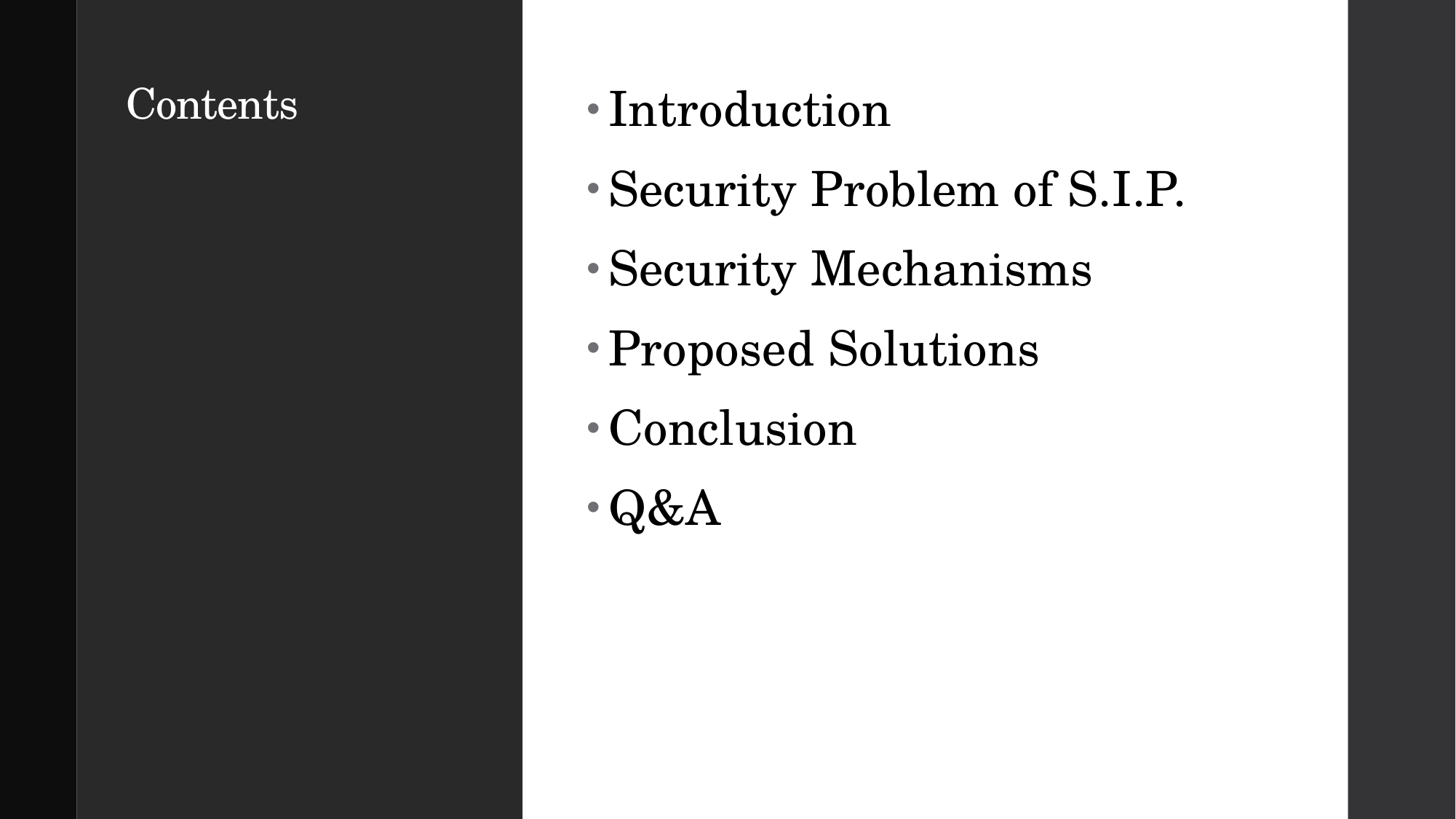

# Contents
Introduction
Security Problem of S.I.P.
Security Mechanisms
Proposed Solutions
Conclusion
Q&A